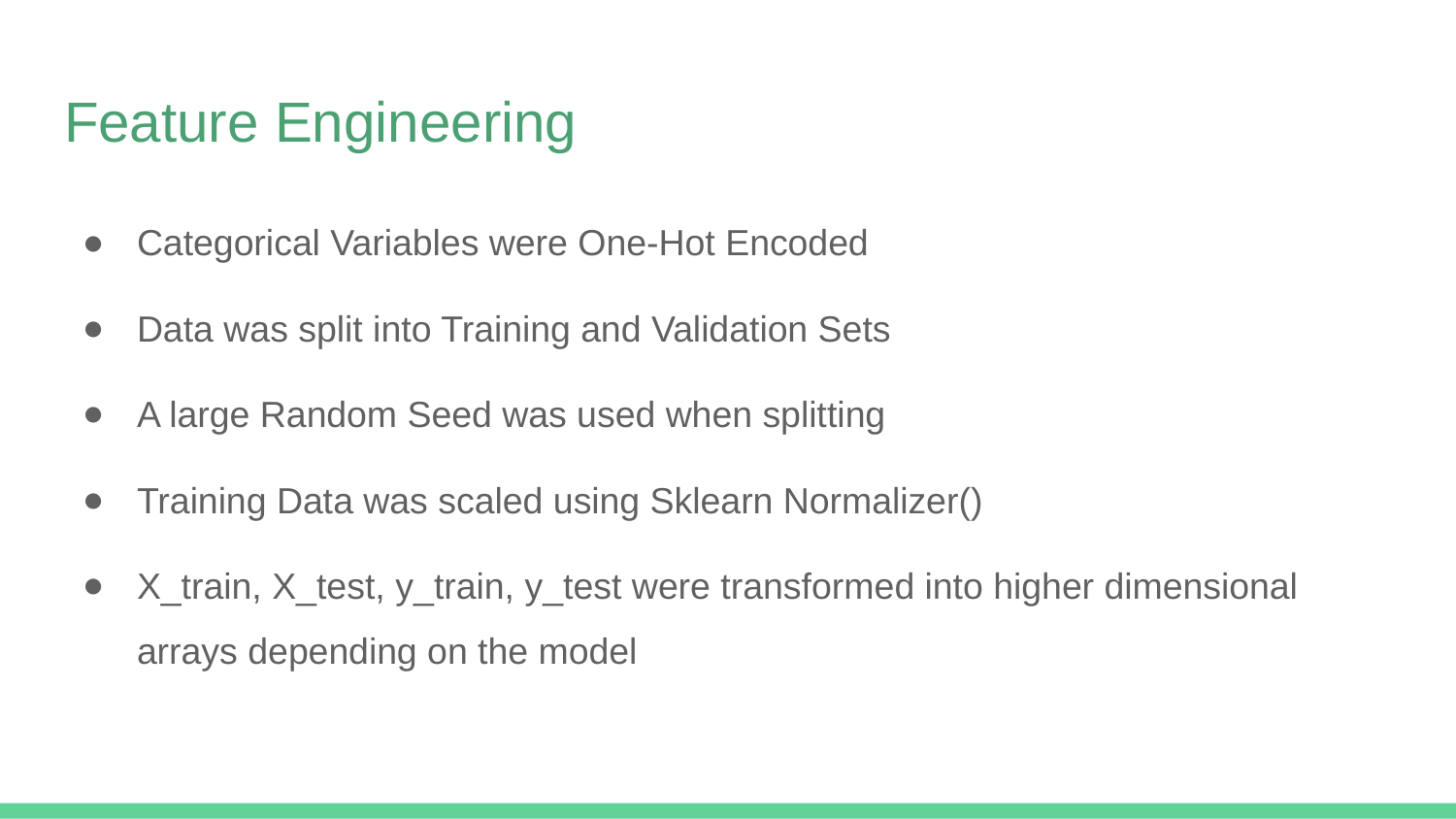

# Feature Engineering
Categorical Variables were One-Hot Encoded
Data was split into Training and Validation Sets
A large Random Seed was used when splitting
Training Data was scaled using Sklearn Normalizer()
X_train, X_test, y_train, y_test were transformed into higher dimensional arrays depending on the model